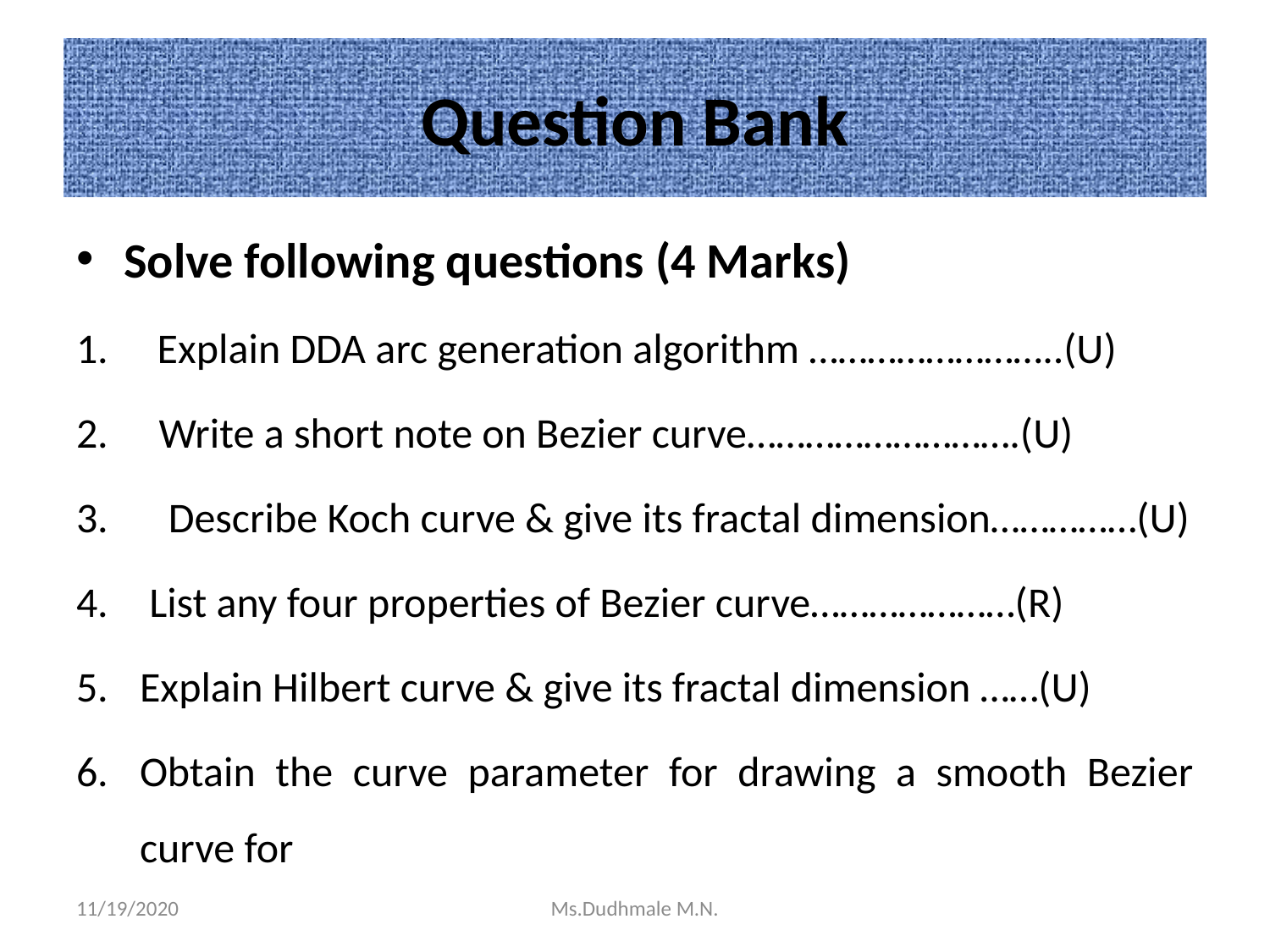

# Question Bank
Solve following questions (4 Marks)
 Explain DDA arc generation algorithm ……………………..(U)
  Write a short note on Bezier curve……………………….(U)
   Describe Koch curve & give its fractal dimension……………(U)
 List any four properties of Bezier curve…………………(R)
Explain Hilbert curve & give its fractal dimension ……(U)
Obtain the curve parameter for drawing a smooth Bezier curve for

11/19/2020
Ms.Dudhmale M.N.